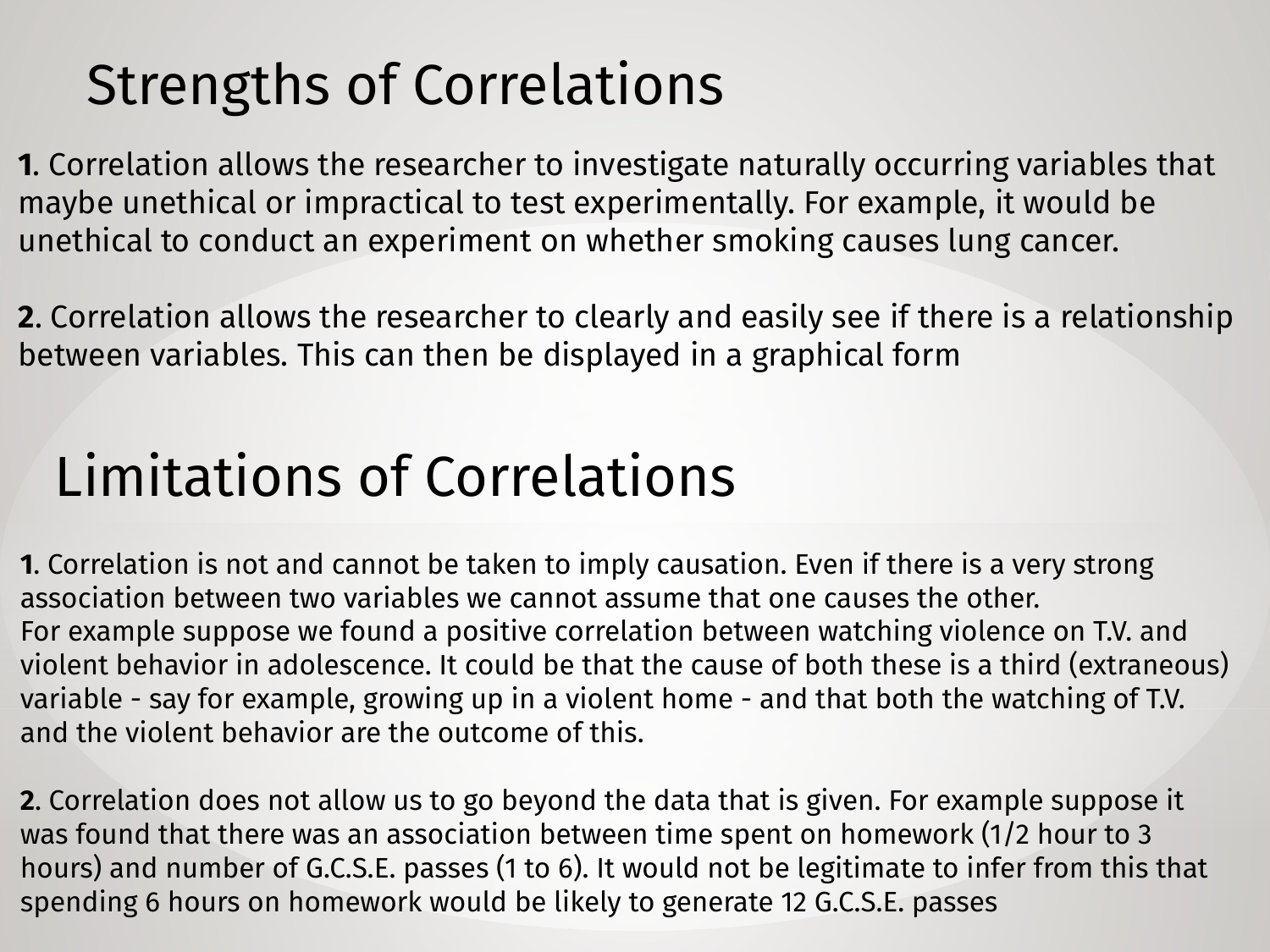

Strengths of Correlations
1. Correlation allows the researcher to investigate naturally occurring variables that maybe unethical or impractical to test experimentally. For example, it would be unethical to conduct an experiment on whether smoking causes lung cancer.
2. Correlation allows the researcher to clearly and easily see if there is a relationship between variables. This can then be displayed in a graphical form
Limitations of Correlations
1. Correlation is not and cannot be taken to imply causation. Even if there is a very strong association between two variables we cannot assume that one causes the other.
For example suppose we found a positive correlation between watching violence on T.V. and violent behavior in adolescence. It could be that the cause of both these is a third (extraneous) variable - say for example, growing up in a violent home - and that both the watching of T.V. and the violent behavior are the outcome of this.
2. Correlation does not allow us to go beyond the data that is given. For example suppose it was found that there was an association between time spent on homework (1/2 hour to 3 hours) and number of G.C.S.E. passes (1 to 6). It would not be legitimate to infer from this that spending 6 hours on homework would be likely to generate 12 G.C.S.E. passes